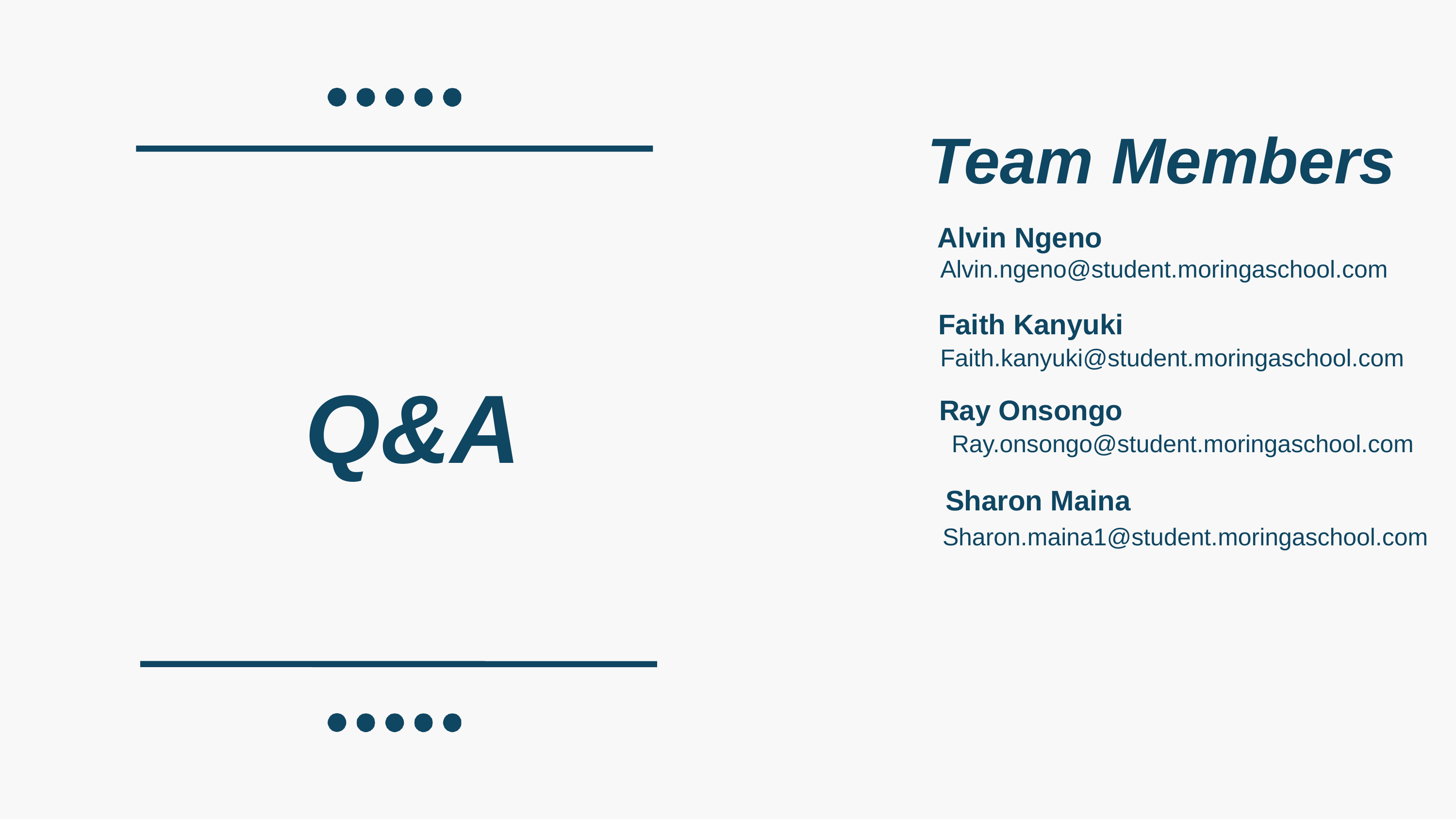

Team Members

Alvin Ngeno
Q&A
Alvin.ngeno@student.moringaschool.com
Faith Kanyuki
Faith.kanyuki@student.moringaschool.com
Ray Onsongo
Ray.onsongo@student.moringaschool.com
Sharon Maina
Sharon.maina1@student.moringaschool.com